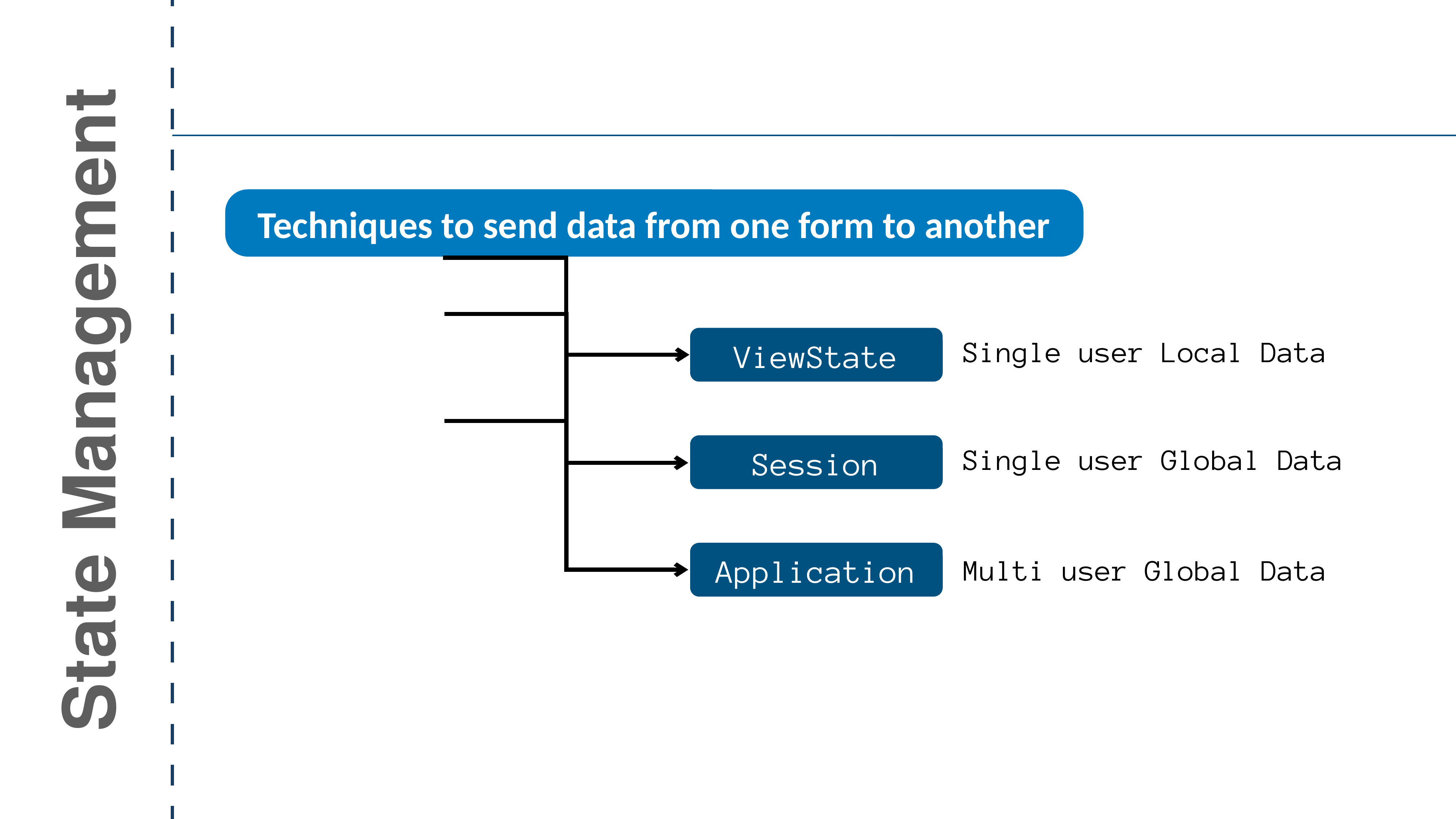

Techniques to send data from one form to another
ViewState
Single user Local Data
State Management
Session
Single user Global Data
Application
Multi user Global Data